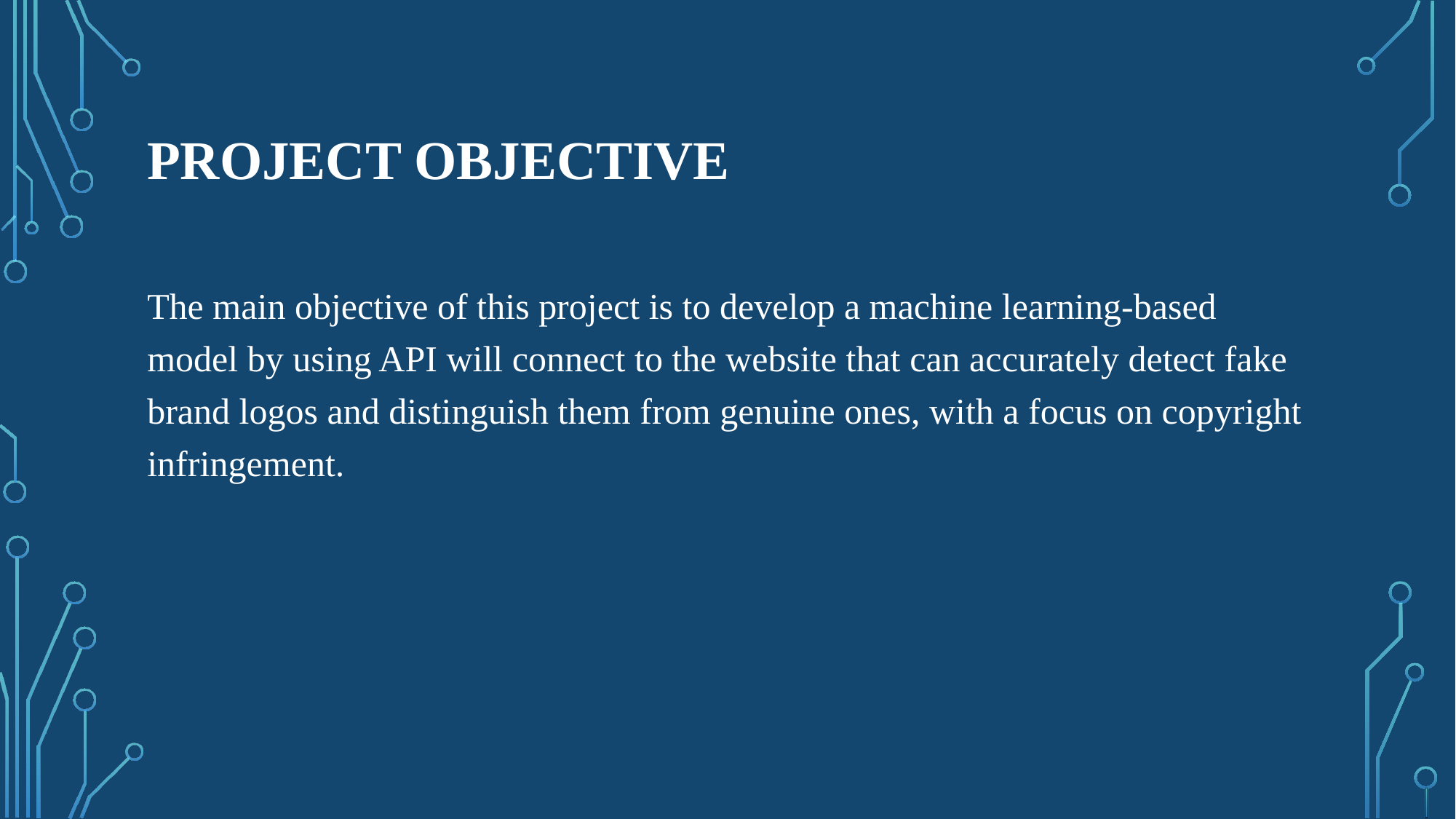

# Project Objective
The main objective of this project is to develop a machine learning-based model by using API will connect to the website that can accurately detect fake brand logos and distinguish them from genuine ones, with a focus on copyright infringement.